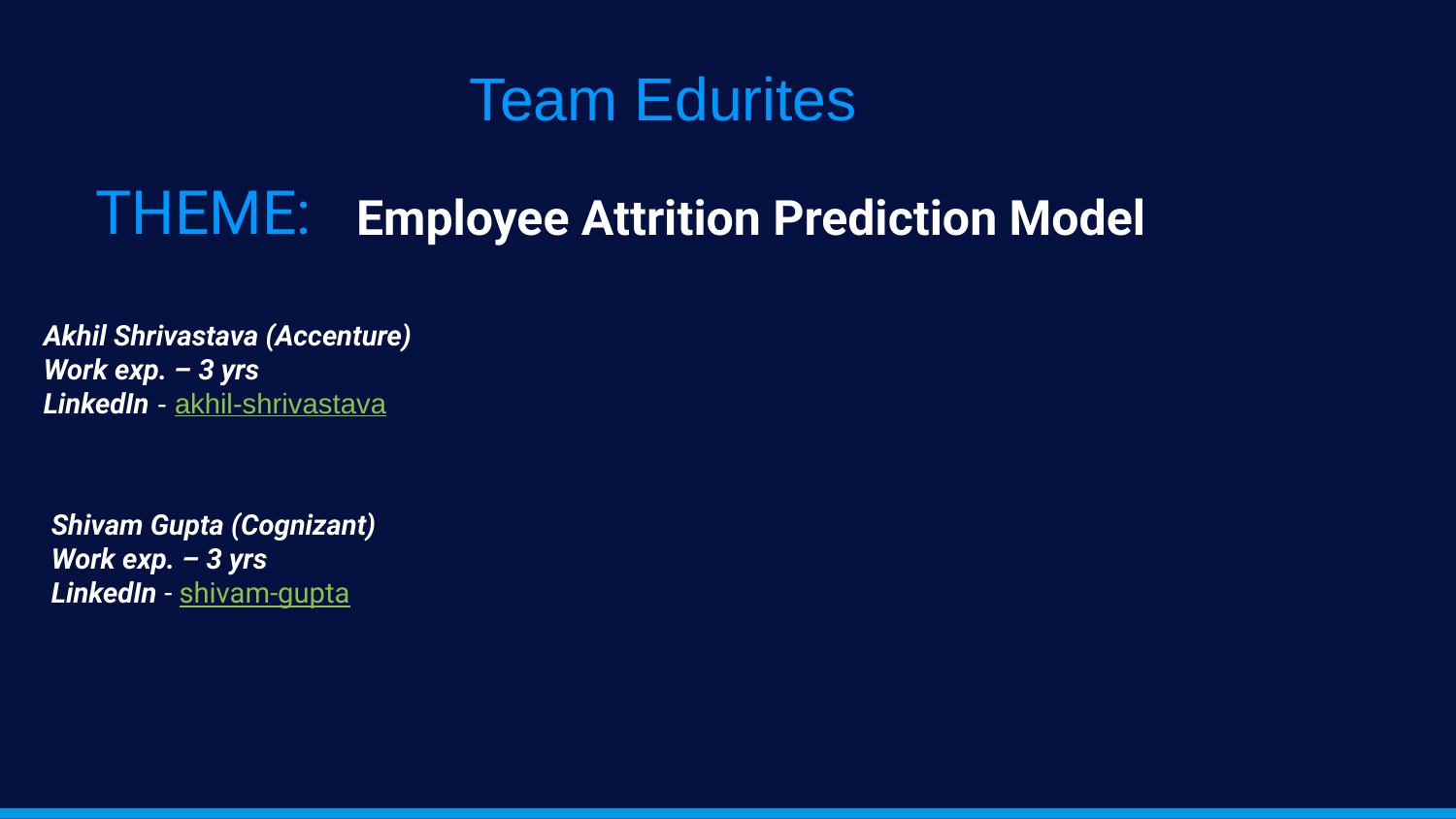

# Team Edurites
THEME:
 Employee Attrition Prediction Model
Akhil Shrivastava (Accenture)
Work exp. – 3 yrs
LinkedIn - akhil-shrivastava

Shivam Gupta (Cognizant)
Work exp. – 3 yrs
LinkedIn - shivam-gupta